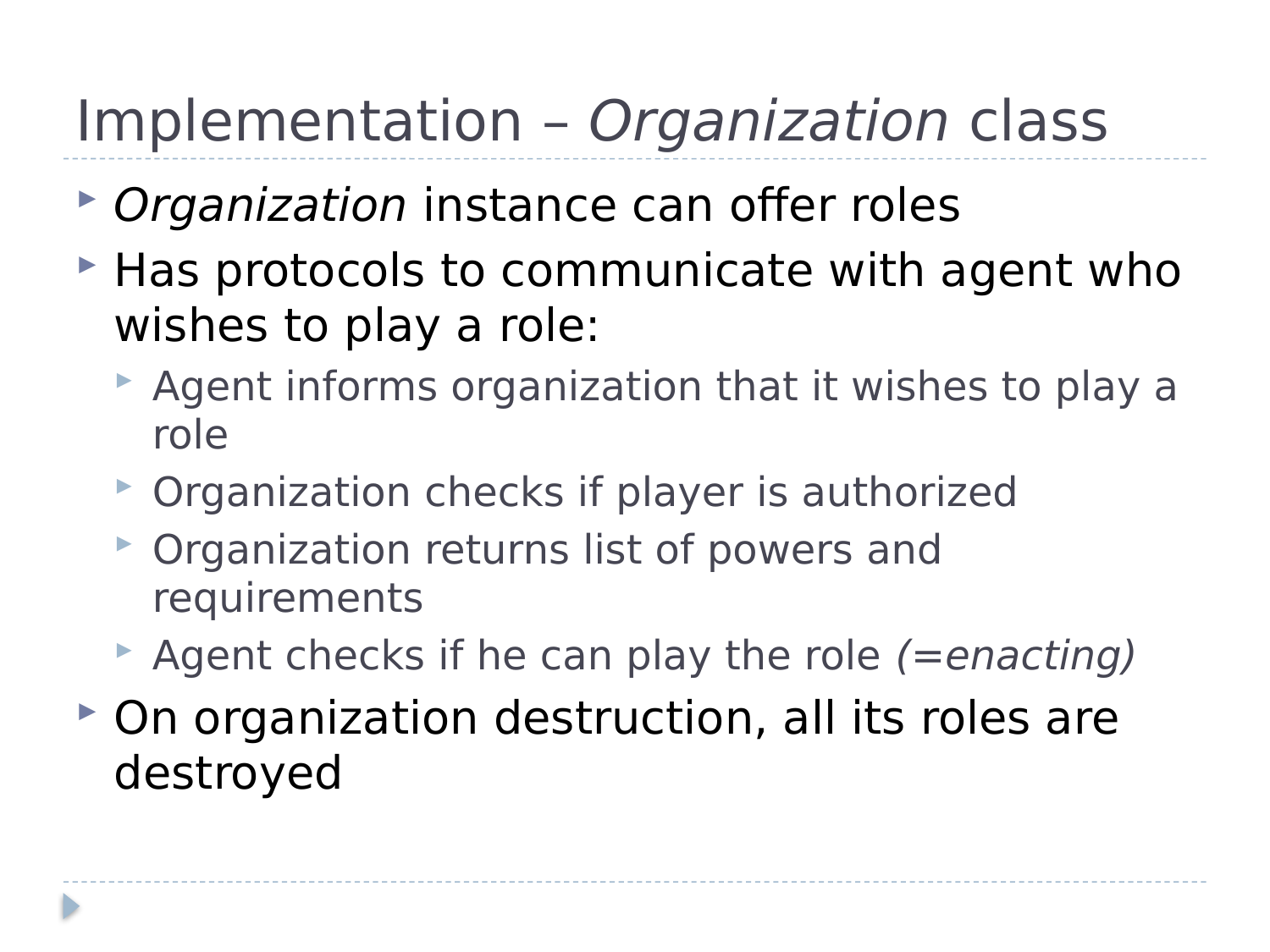

# Implementation – Organization class
Organization instance can offer roles
Has protocols to communicate with agent who wishes to play a role:
Agent informs organization that it wishes to play a role
Organization checks if player is authorized
Organization returns list of powers and requirements
Agent checks if he can play the role (=enacting)
On organization destruction, all its roles are destroyed